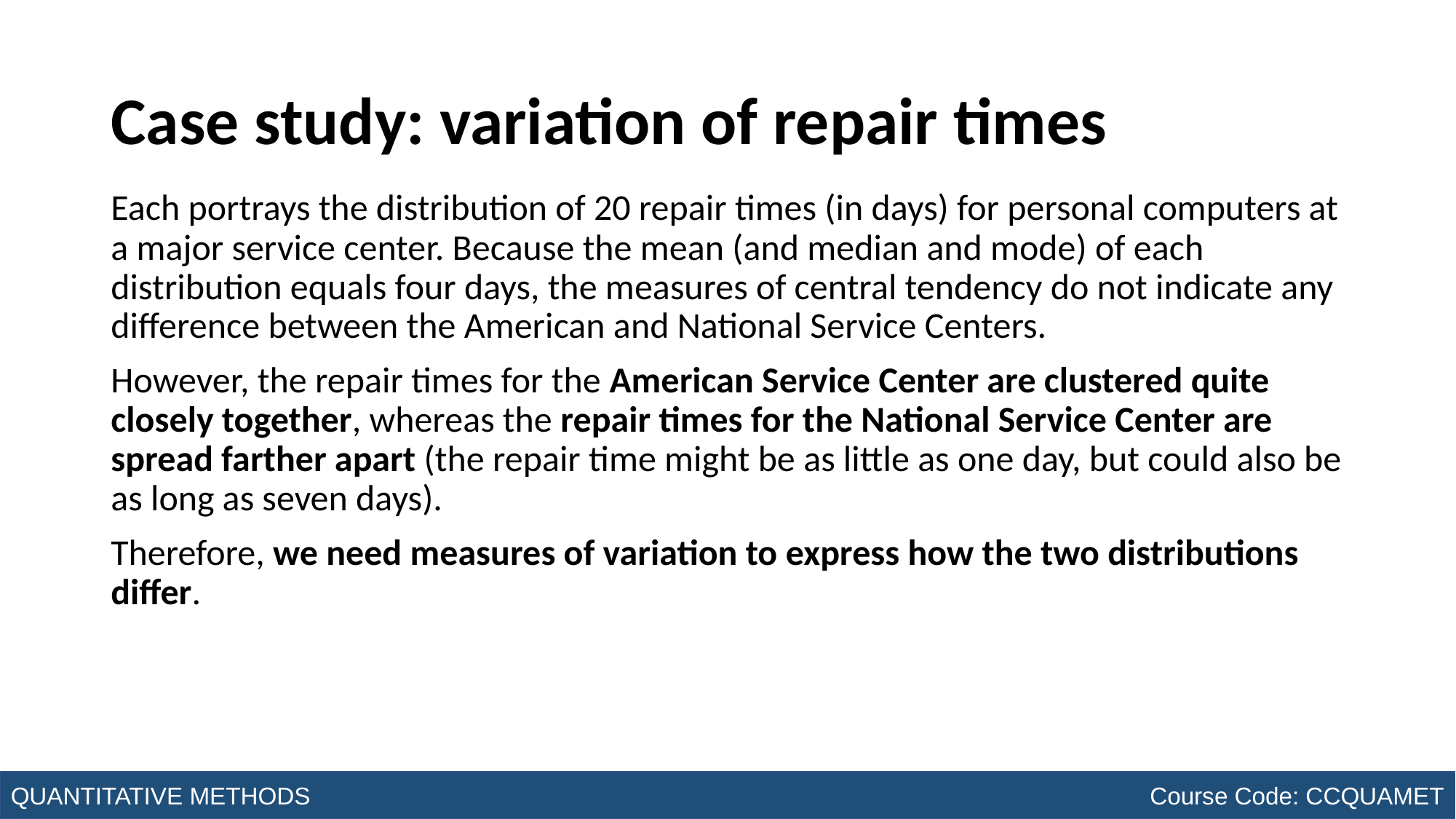

# Case study: variation of repair times
Each portrays the distribution of 20 repair times (in days) for personal computers at a major service center. Because the mean (and median and mode) of each distribution equals four days, the measures of central tendency do not indicate any difference between the American and National Service Centers.
However, the repair times for the American Service Center are clustered quite closely together, whereas the repair times for the National Service Center are spread farther apart (the repair time might be as little as one day, but could also be as long as seven days).
Therefore, we need measures of variation to express how the two distributions differ.

Joseph Marvin R. Imperial
QUANTITATIVE METHODS
NU College of Computing and Information Technologies
Course Code: CCQUAMET